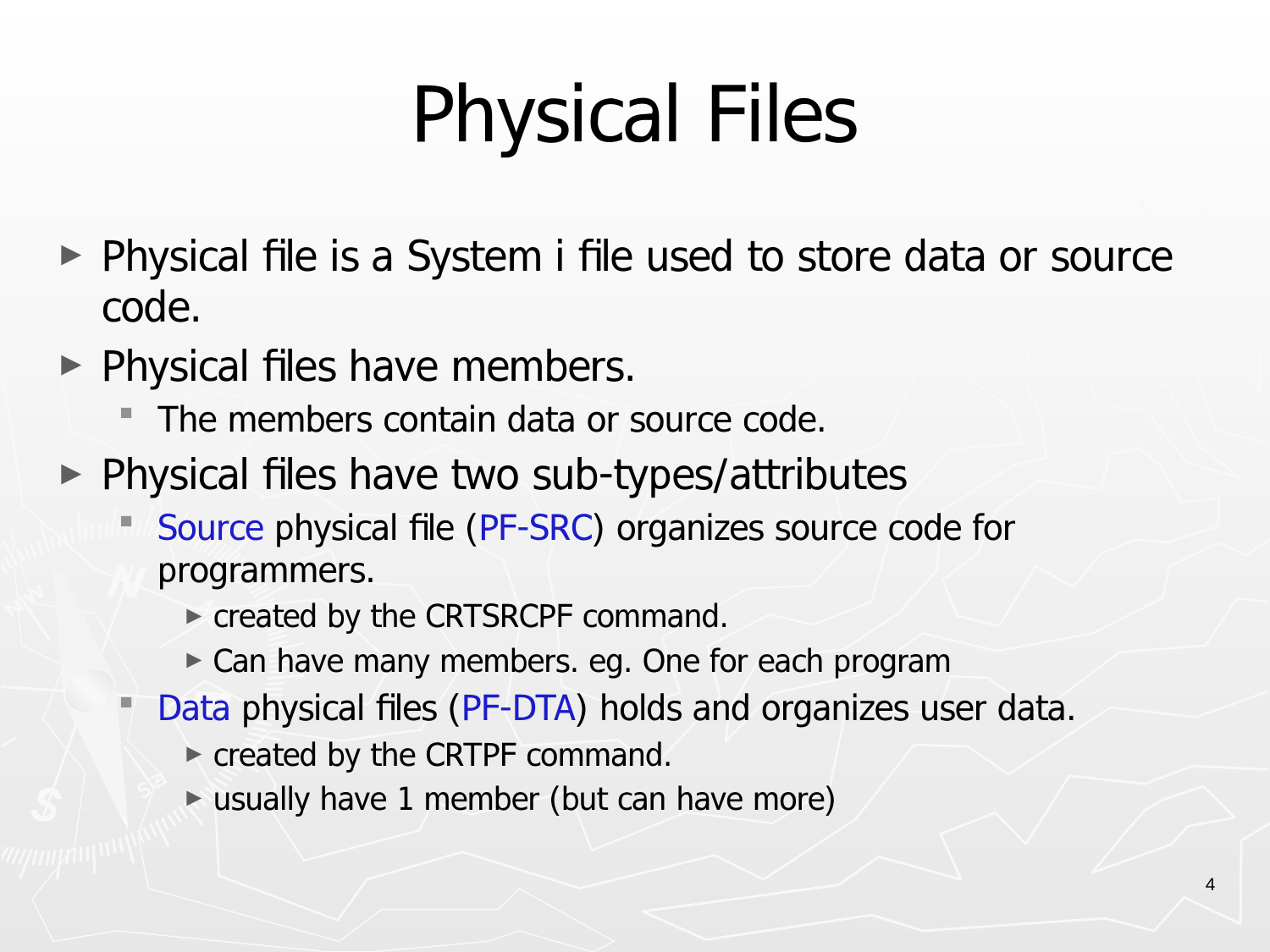

# Physical Files
Physical file is a System i file used to store data or source code.
Physical files have members.
The members contain data or source code.
Physical files have two sub-types/attributes
Source physical file (PF-SRC) organizes source code for programmers.
created by the CRTSRCPF command.
Can have many members. eg. One for each program
Data physical files (PF-DTA) holds and organizes user data.
created by the CRTPF command.
usually have 1 member (but can have more)

4